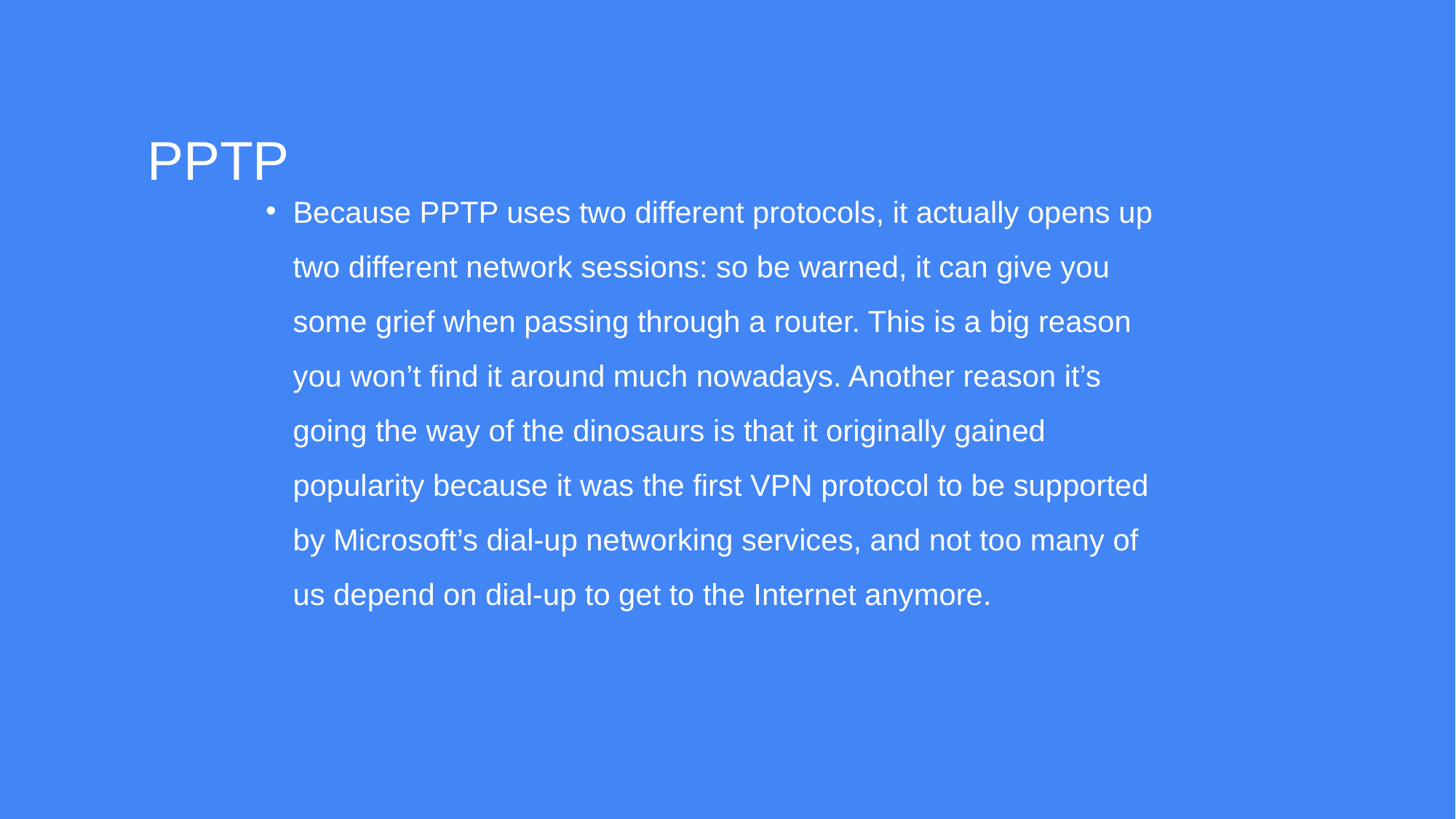

# PPTP
Because PPTP uses two different protocols, it actually opens up two different network sessions: so be warned, it can give you some grief when passing through a router. This is a big reason you won’t find it around much nowadays. Another reason it’s going the way of the dinosaurs is that it originally gained popularity because it was the first VPN protocol to be supported by Microsoft’s dial-up networking services, and not too many of us depend on dial-up to get to the Internet anymore.